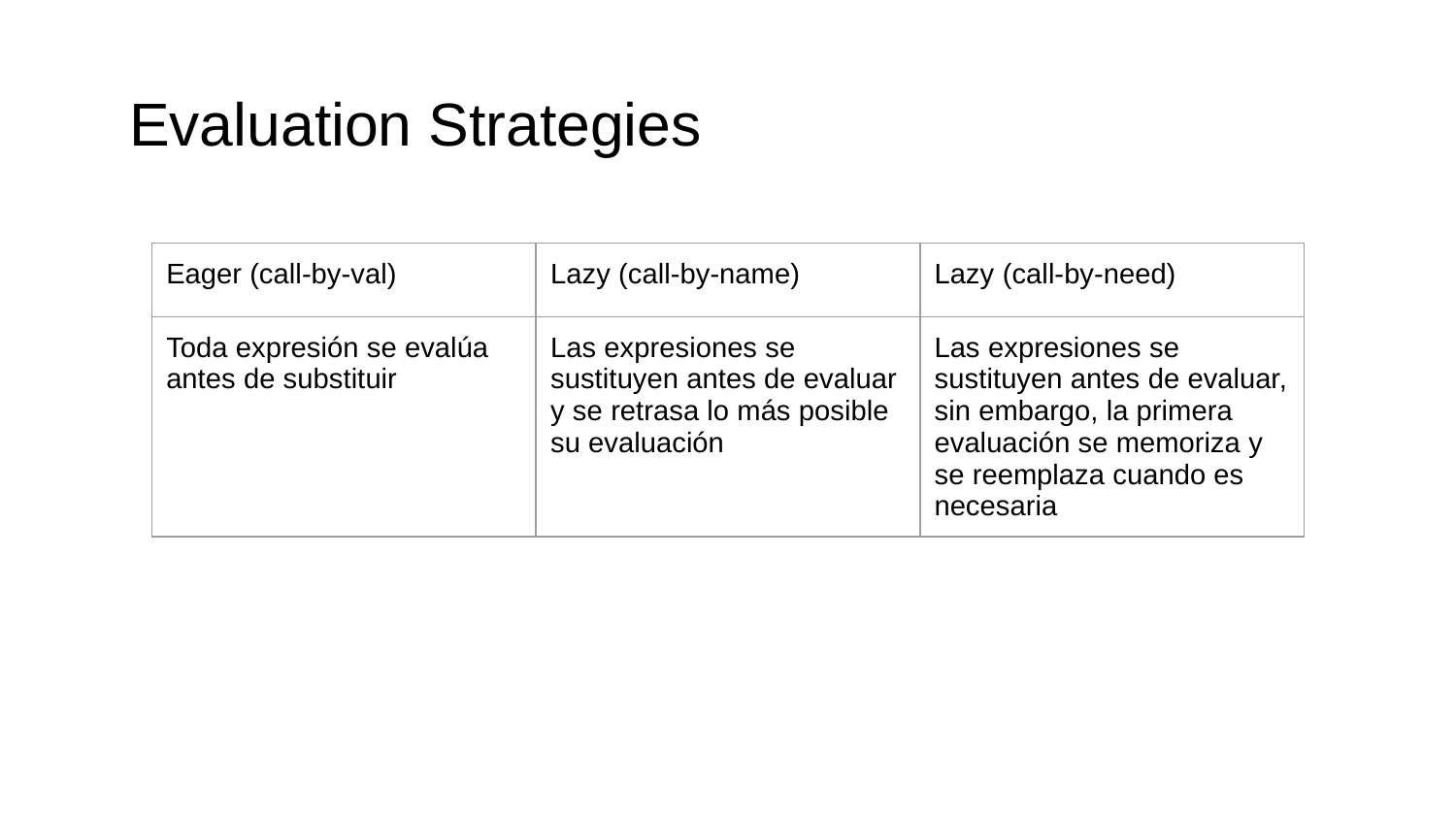

Evaluation Strategies
| Eager (call-by-val) | Lazy (call-by-name) | Lazy (call-by-need) |
| --- | --- | --- |
| Toda expresión se evalúa antes de substituir | Las expresiones se sustituyen antes de evaluar y se retrasa lo más posible su evaluación | Las expresiones se sustituyen antes de evaluar, sin embargo, la primera evaluación se memoriza y se reemplaza cuando es necesaria |